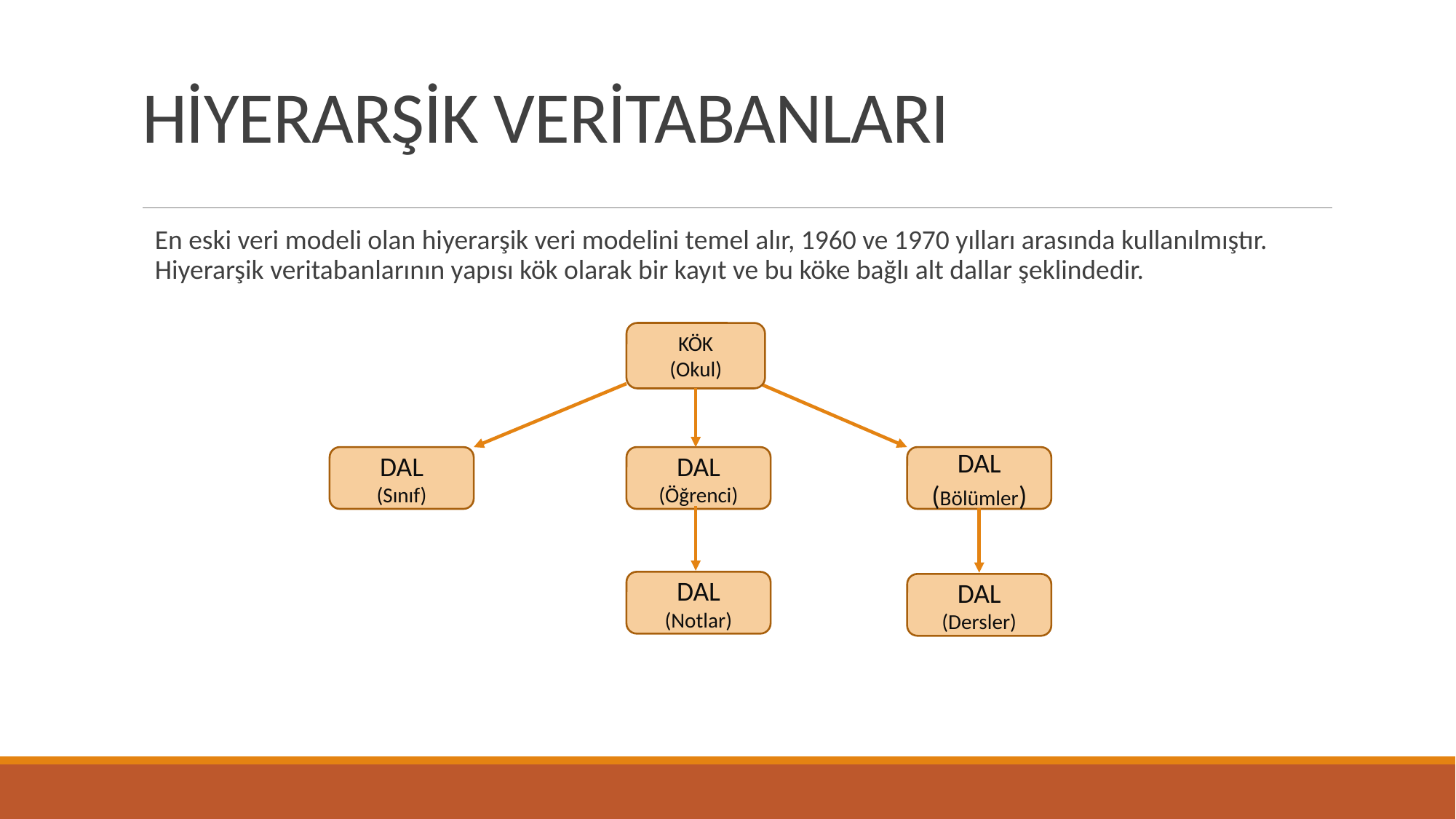

# HİYERARŞİK VERİTABANLARI
En eski veri modeli olan hiyerarşik veri modelini temel alır, 1960 ve 1970 yılları arasında kullanılmıştır. Hiyerarşik veritabanlarının yapısı kök olarak bir kayıt ve bu köke bağlı alt dallar şeklindedir.

KÖK
(Okul)
DAL
(Sınıf)
DAL
(Bölümler)
DAL
(Öğrenci)
DAL
(Notlar)
DAL
(Dersler)